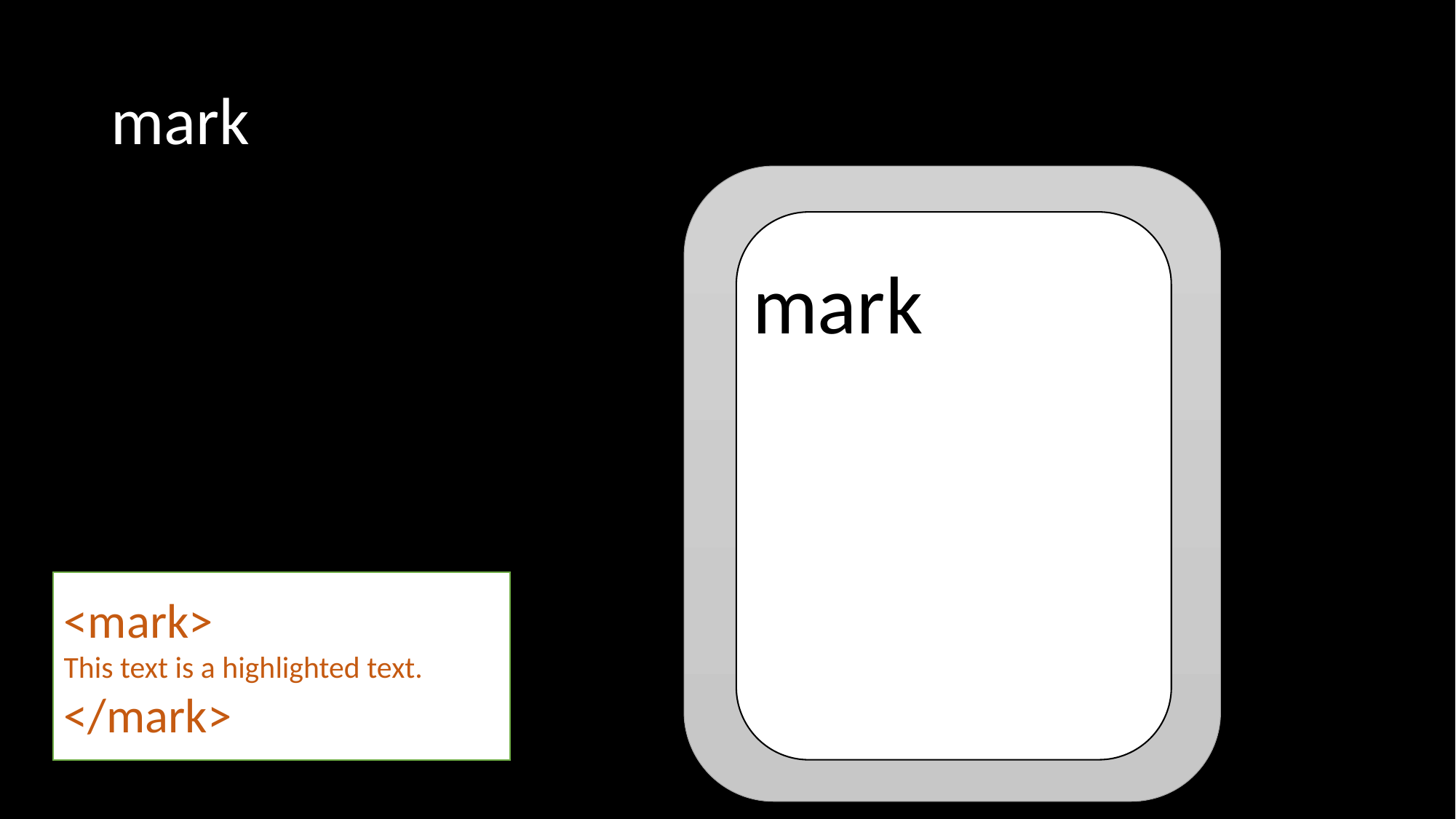

# mark

mark
<mark>
This text is a highlighted text.
</mark>